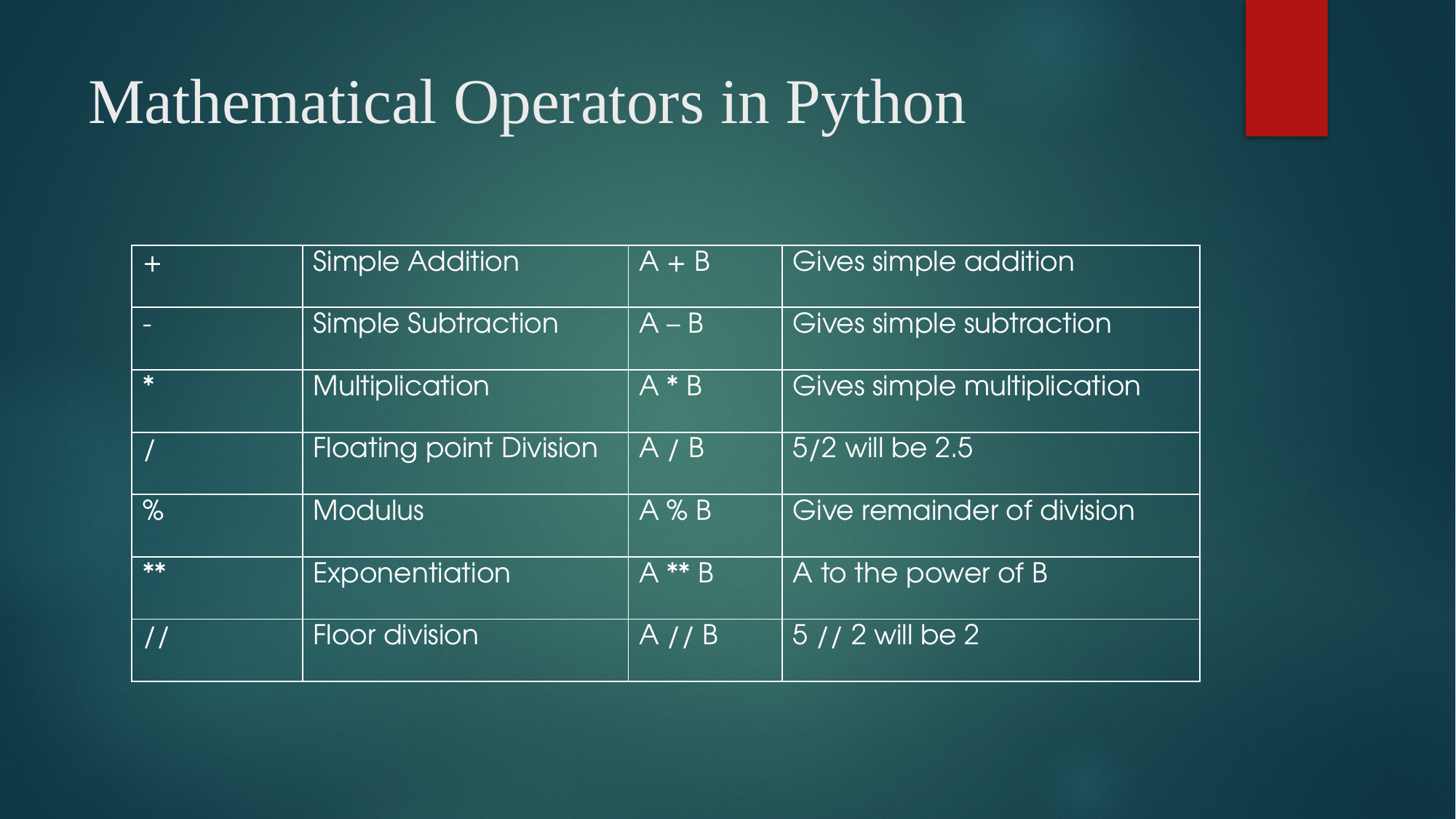

# Mathematical Operators in Python
| + | Simple Addition | A + B | Gives simple addition |
| --- | --- | --- | --- |
| - | Simple Subtraction | A – B | Gives simple subtraction |
| \* | Multiplication | A \* B | Gives simple multiplication |
| / | Floating point Division | A / B | 5/2 will be 2.5 |
| % | Modulus | A % B | Give remainder of division |
| \*\* | Exponentiation | A \*\* B | A to the power of B |
| // | Floor division | A // B | 5 // 2 will be 2 |